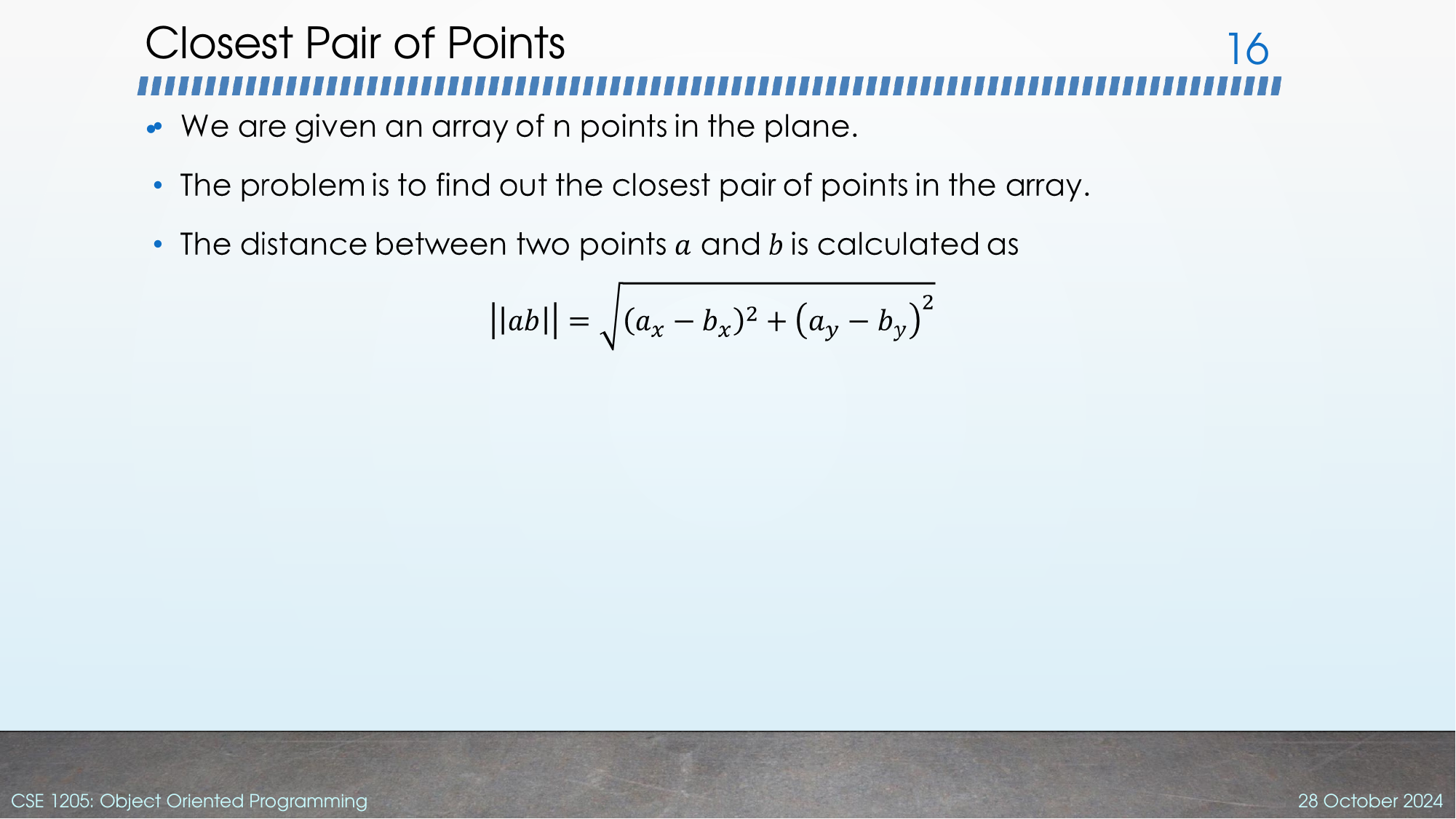

# Closest Pair of Points
16

28 October 2024
CSE 1205: Object Oriented Programming